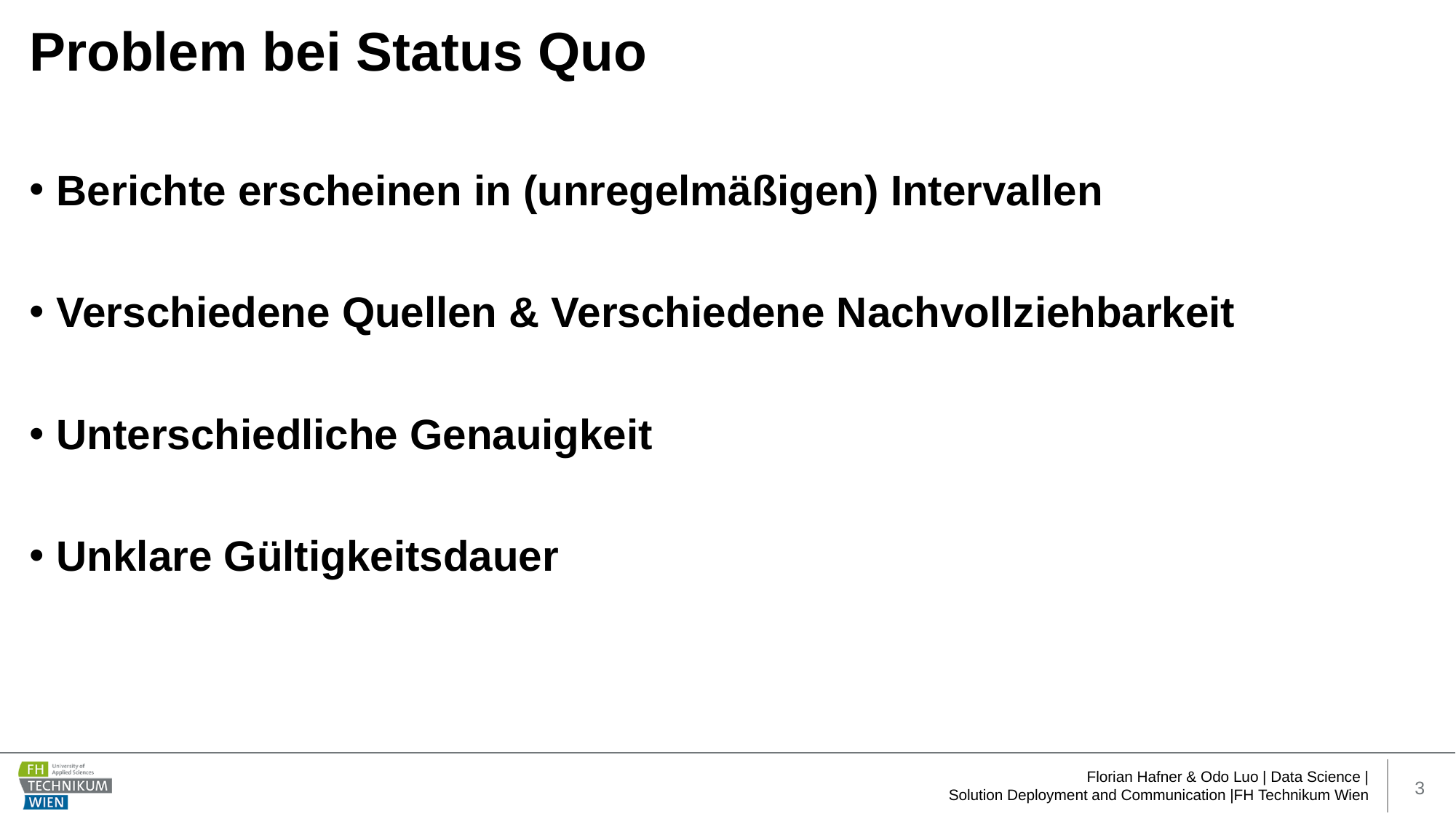

# Problem bei Status Quo

Berichte erscheinen in (unregelmäßigen) Intervallen

Verschiedene Quellen & Verschiedene Nachvollziehbarkeit

Unterschiedliche Genauigkeit

Unklare Gültigkeitsdauer